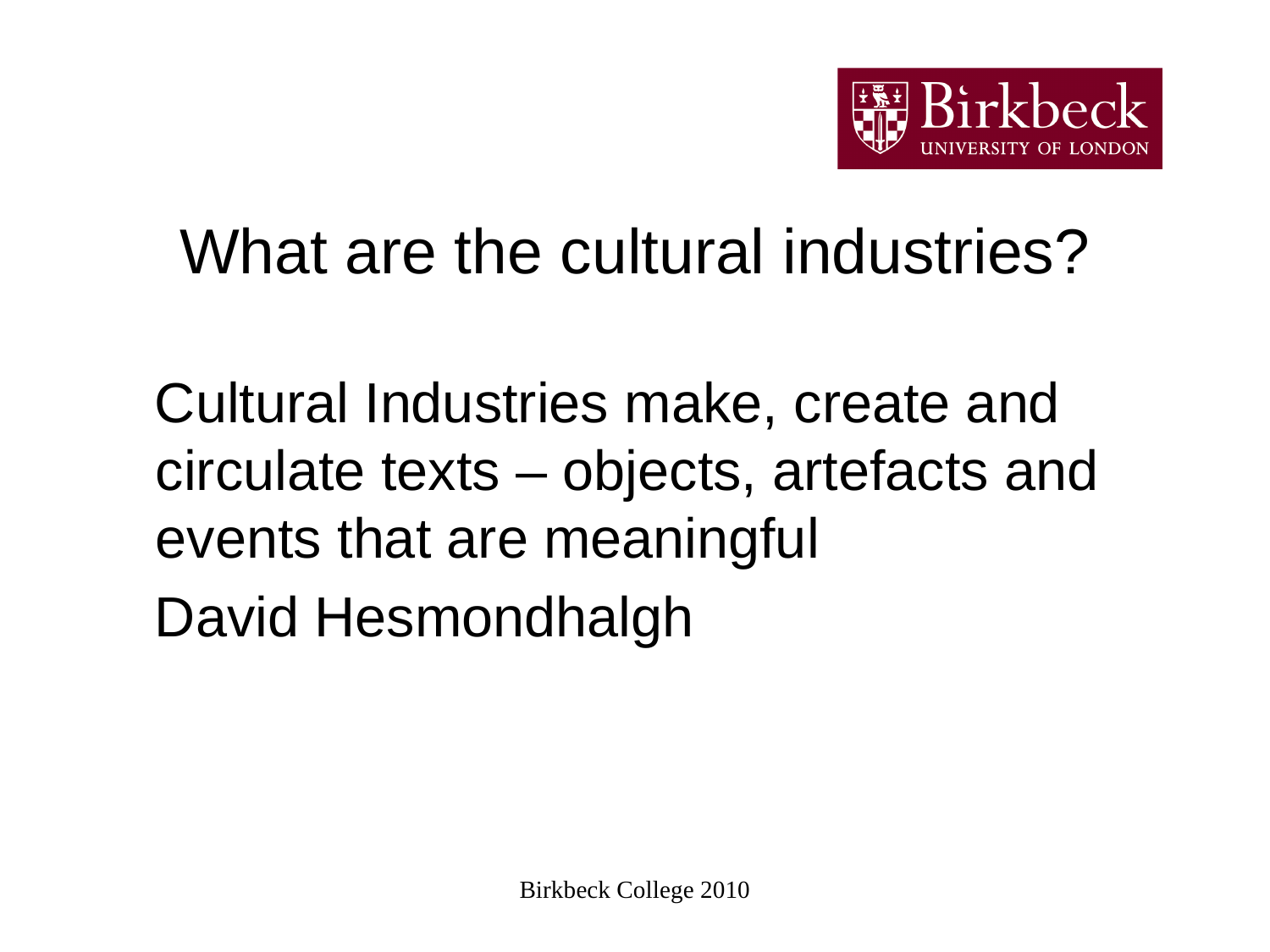

# What are the cultural industries?
   Cultural Industries make, create and circulate texts – objects, artefacts and events that are meaningful
   David Hesmondhalgh
Birkbeck College 2010